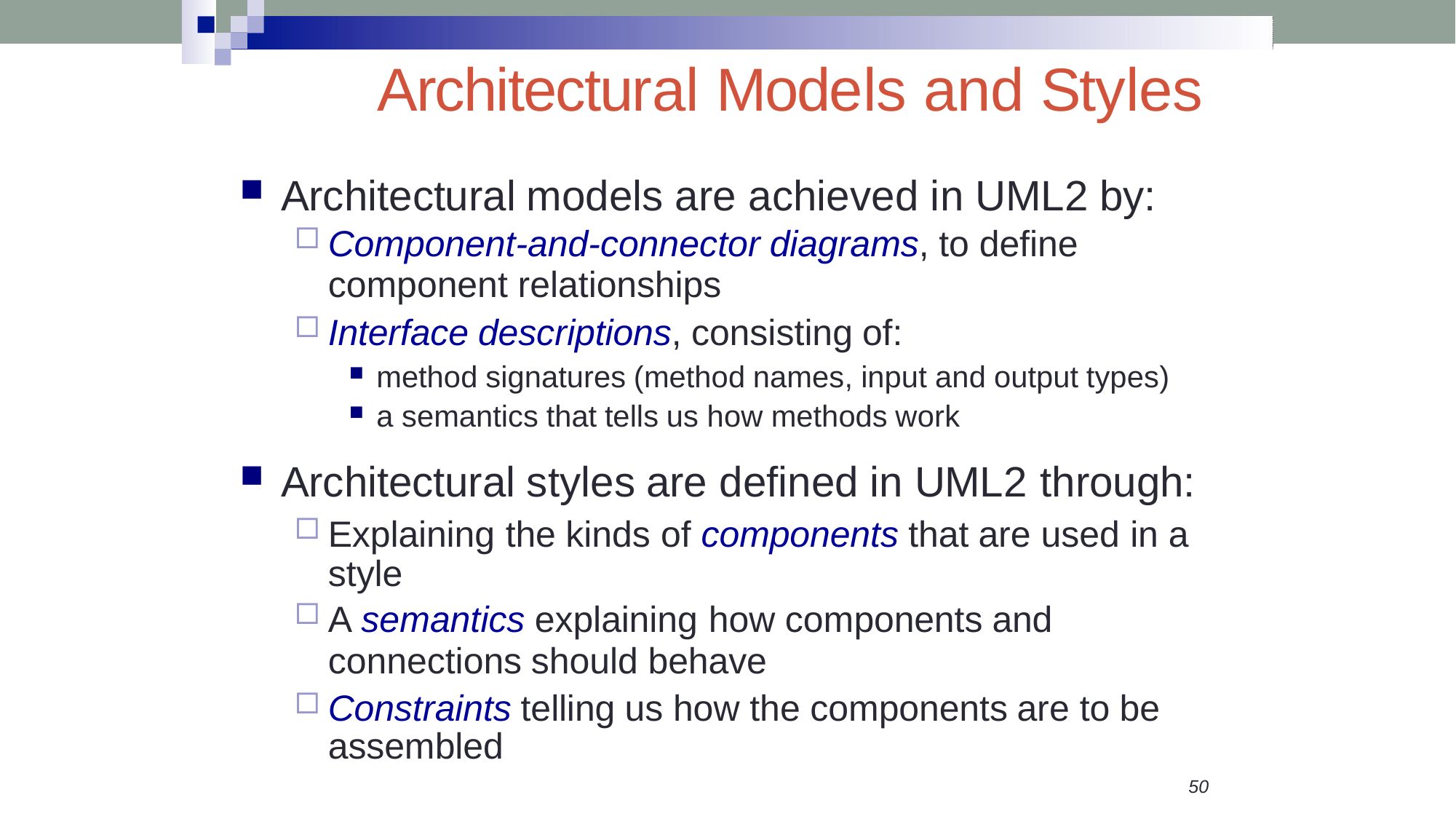

# Architectural Models and Styles

Architectural models are achieved in UML2 by:
Component-and-connector diagrams, to define
component relationships
Interface descriptions, consisting of:
method signatures (method names, input and output types)
a semantics that tells us how methods work
Architectural styles are defined in UML2 through:
Explaining the kinds of components that are used in a style
A semantics explaining how components and
connections should behave
Constraints telling us how the components are to be assembled
50